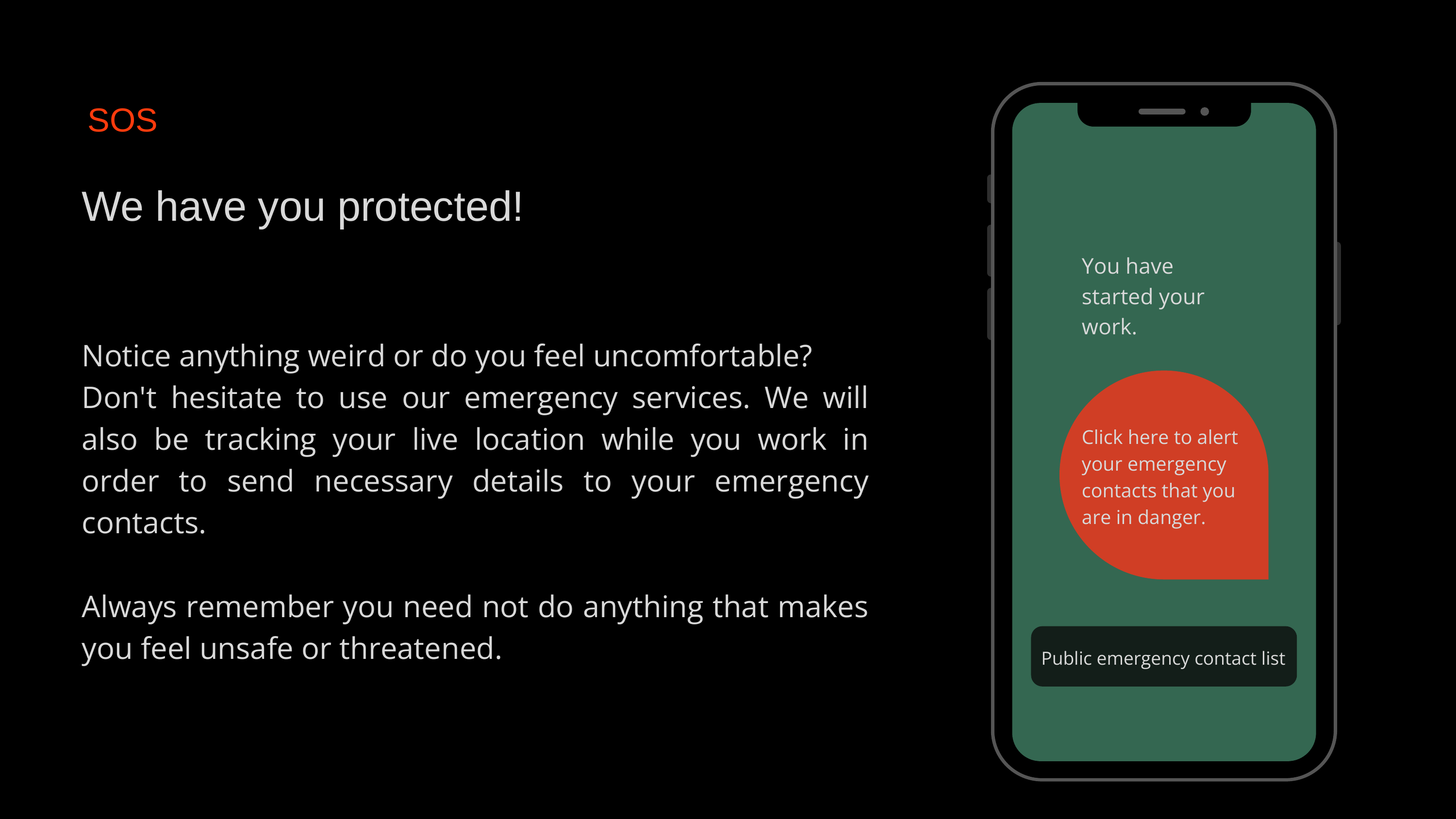

SOS
We have you protected!
You have started your work.
Notice anything weird or do you feel uncomfortable?
Don't hesitate to use our emergency services. We will also be tracking your live location while you work in order to send necessary details to your emergency contacts.

Always remember you need not do anything that makes you feel unsafe or threatened.

Click here to alert your emergency contacts that you are in danger.

Public emergency contact list